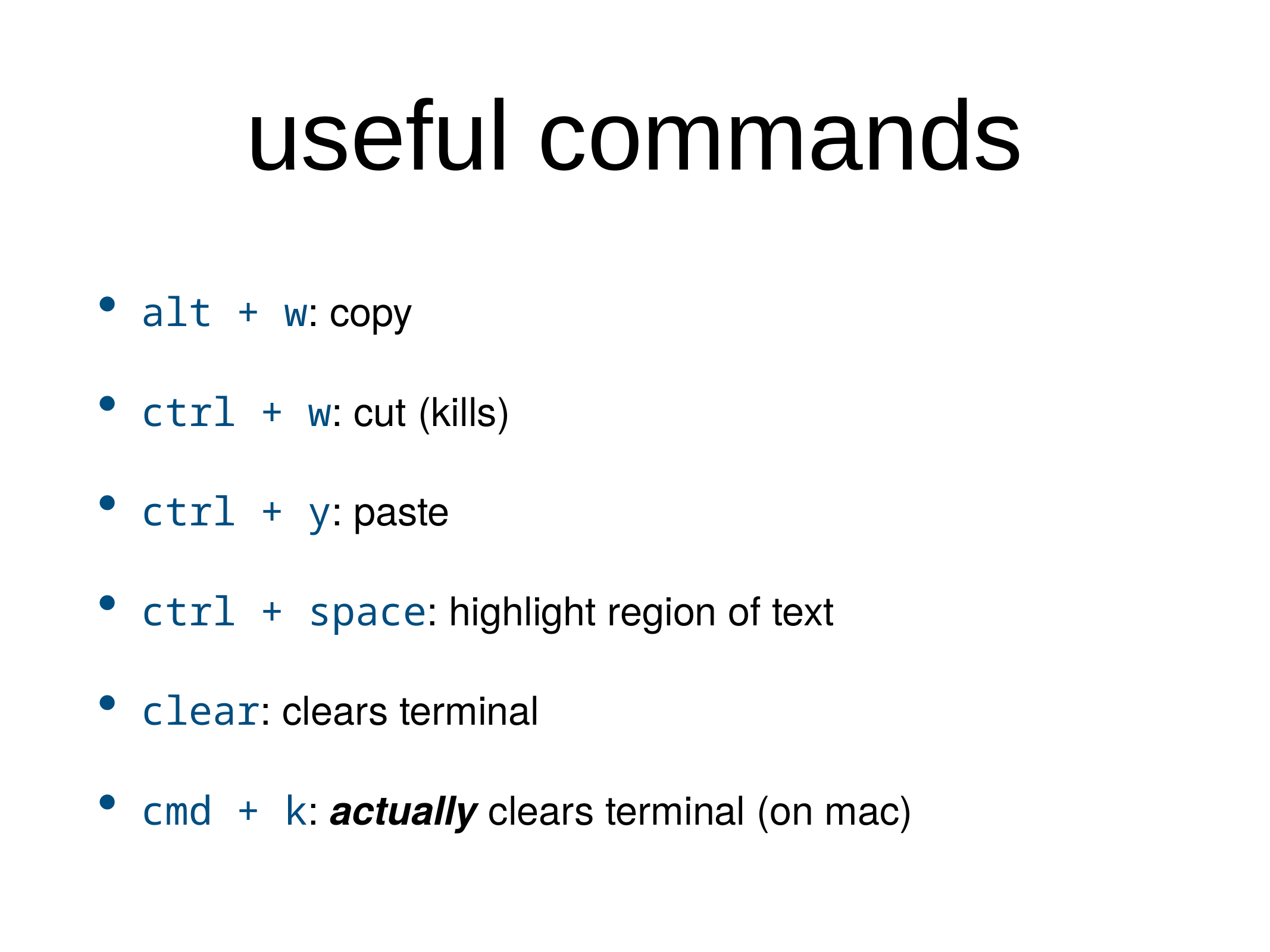

# useful commands
alt + w: copy
ctrl + w: cut (kills)
ctrl + y: paste
ctrl + space: highlight region of text
clear: clears terminal
cmd + k: actually clears terminal (on mac)